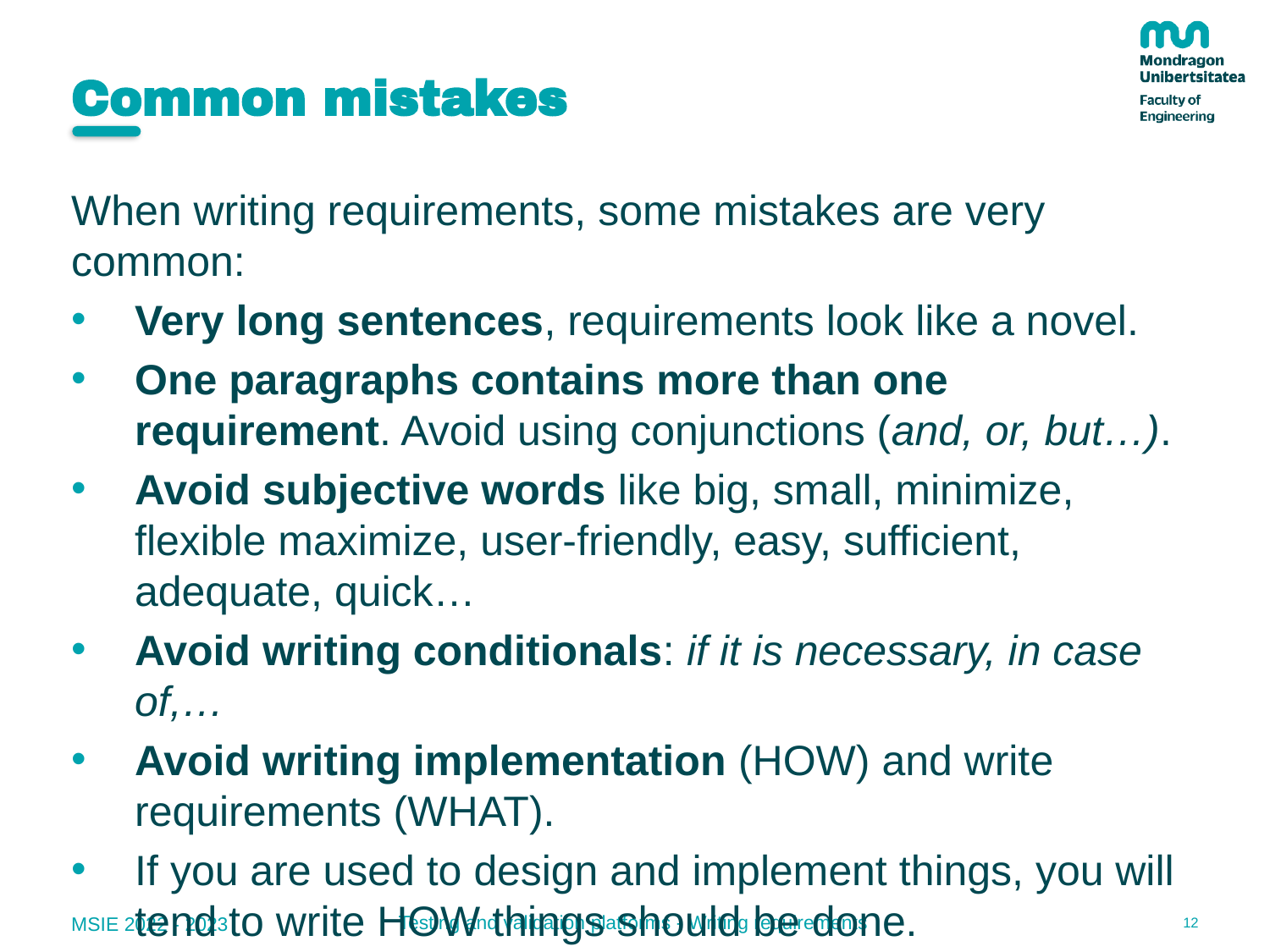

# Common mistakes
When writing requirements, some mistakes are very common:
Very long sentences, requirements look like a novel.
One paragraphs contains more than one requirement. Avoid using conjunctions (and, or, but…).
Avoid subjective words like big, small, minimize, flexible maximize, user-friendly, easy, sufficient, adequate, quick…
Avoid writing conditionals: if it is necessary, in case of,…
Avoid writing implementation (HOW) and write requirements (WHAT).
If you are used to design and implement things, you will tend to write HOW things should be done.

12
Testing and validation platforms - Writing requirements
MSIE 2022 - 2023